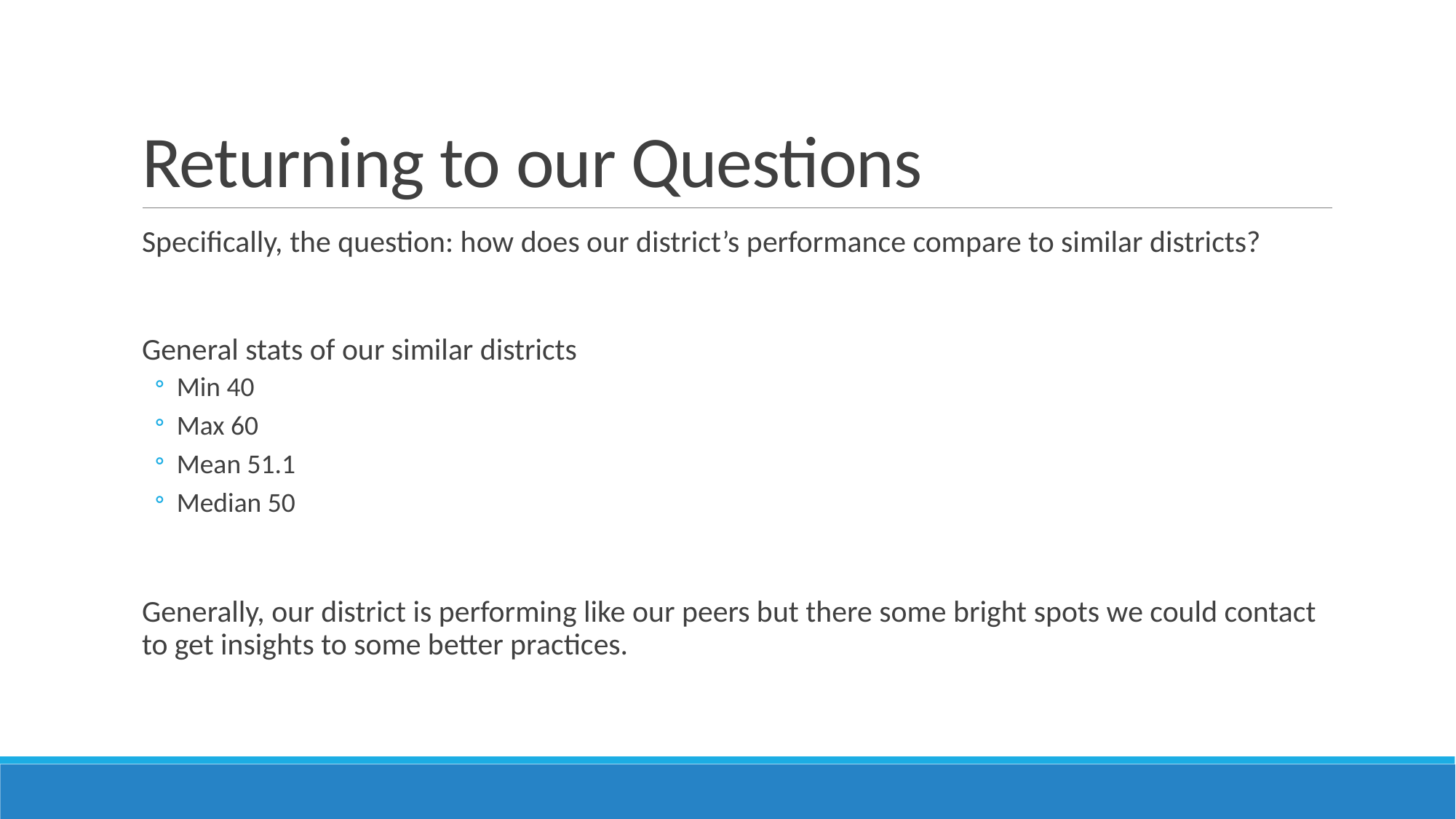

# Returning to our Questions
Specifically, the question: how does our district’s performance compare to similar districts?

General stats of our similar districts
Min 40
Max 60
Mean 51.1
Median 50

Generally, our district is performing like our peers but there some bright spots we could contact to get insights to some better practices.